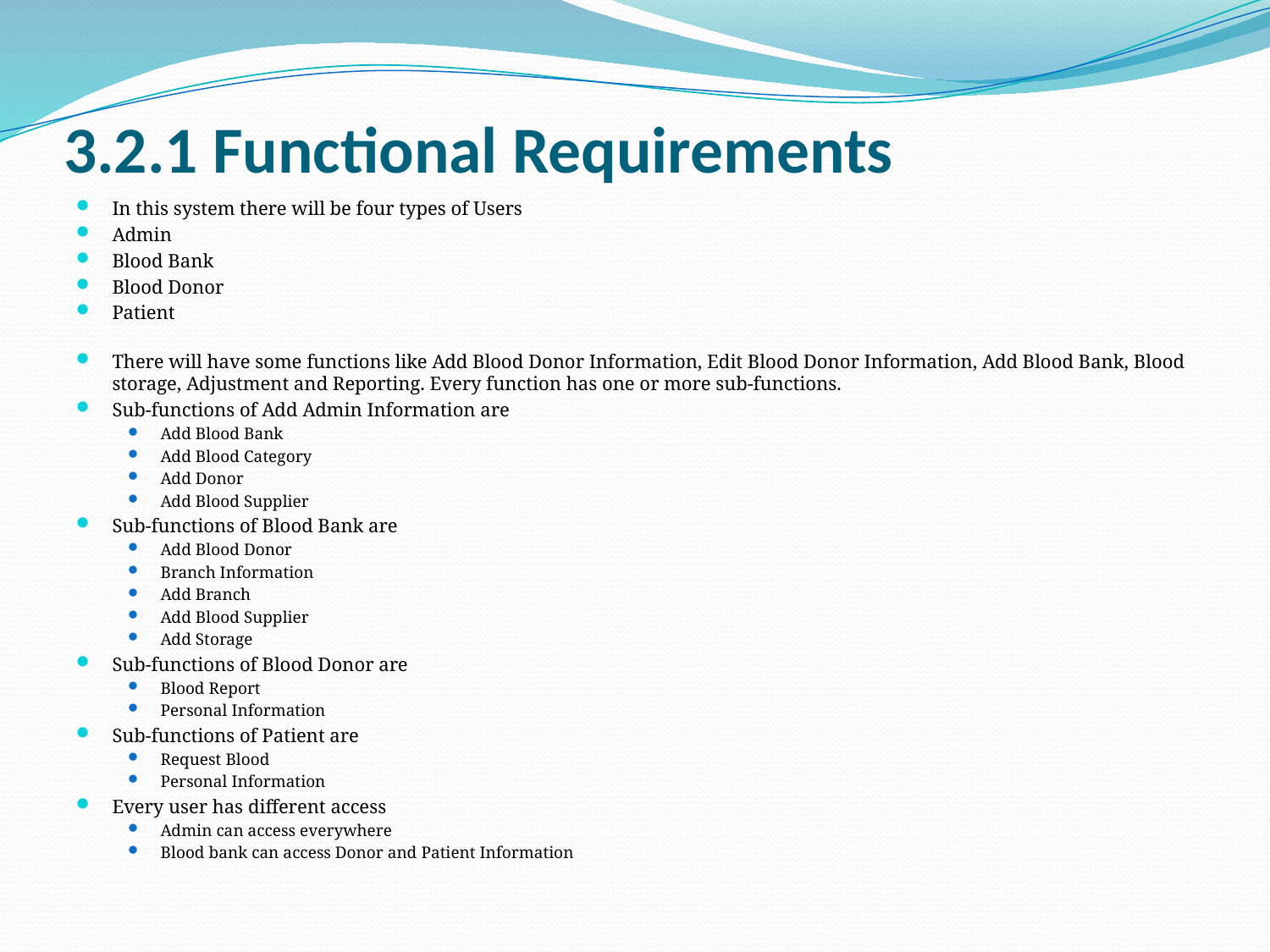

# 3.2.1 Functional Requirements
In this system there will be four types of Users
Admin
Blood Bank
Blood Donor
Patient
There will have some functions like Add Blood Donor Information, Edit Blood Donor Information, Add Blood Bank, Blood storage, Adjustment and Reporting. Every function has one or more sub-functions.
Sub-functions of Add Admin Information are
Add Blood Bank
Add Blood Category
Add Donor
Add Blood Supplier
Sub-functions of Blood Bank are
Add Blood Donor
Branch Information
Add Branch
Add Blood Supplier
Add Storage
Sub-functions of Blood Donor are
Blood Report
Personal Information
Sub-functions of Patient are
Request Blood
Personal Information
Every user has different access
Admin can access everywhere
Blood bank can access Donor and Patient Information